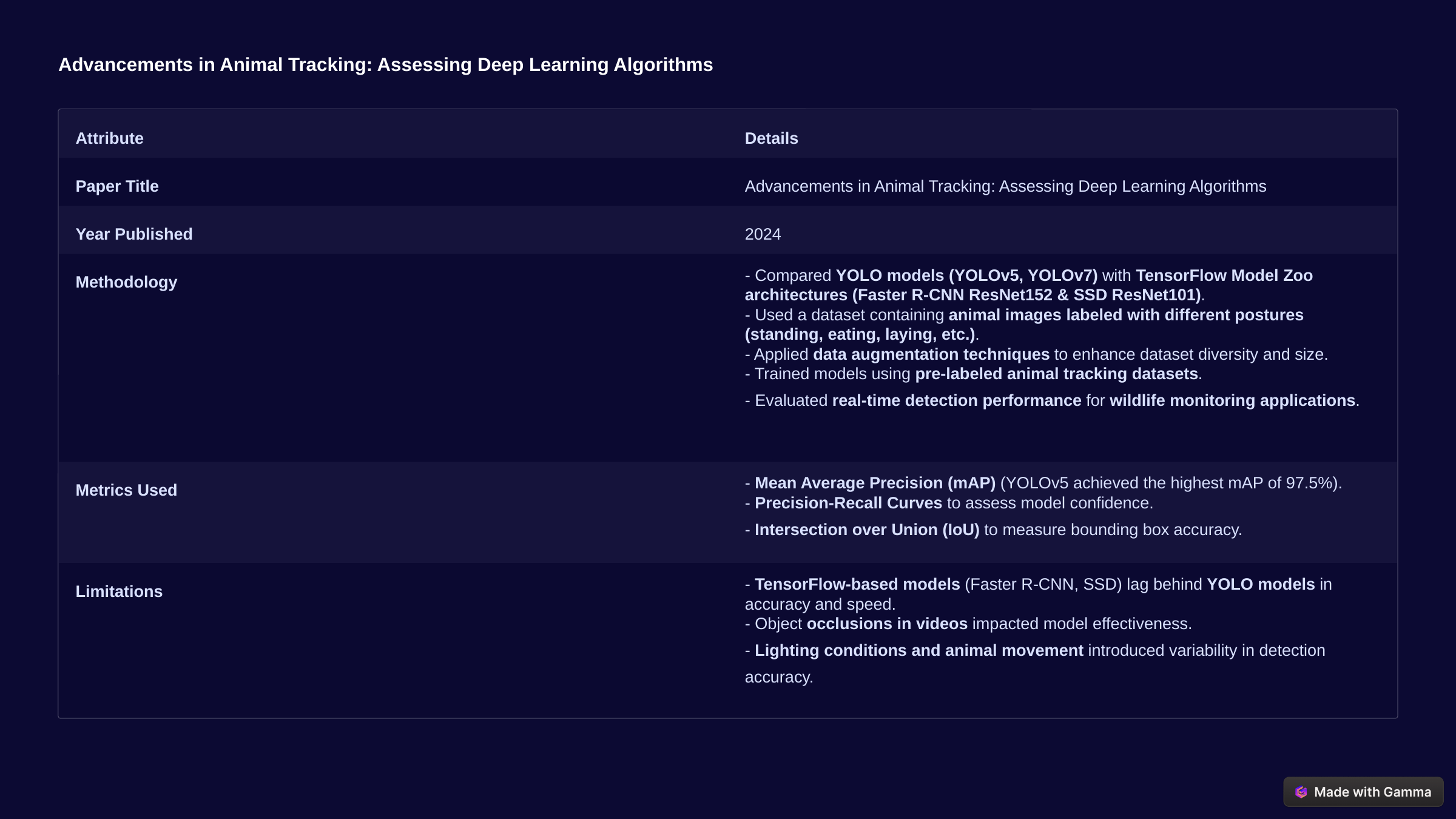

Advancements in Animal Tracking: Assessing Deep Learning Algorithms

Attribute
Details

Paper Title
Advancements in Animal Tracking: Assessing Deep Learning Algorithms

Year Published
2024

Methodology
- Compared YOLO models (YOLOv5, YOLOv7) with TensorFlow Model Zoo architectures (Faster R-CNN ResNet152 & SSD ResNet101).
- Used a dataset containing animal images labeled with different postures (standing, eating, laying, etc.).
- Applied data augmentation techniques to enhance dataset diversity and size.
- Trained models using pre-labeled animal tracking datasets.
- Evaluated real-time detection performance for wildlife monitoring applications.

Metrics Used
- Mean Average Precision (mAP) (YOLOv5 achieved the highest mAP of 97.5%).
- Precision-Recall Curves to assess model confidence.
- Intersection over Union (IoU) to measure bounding box accuracy.

Limitations
- TensorFlow-based models (Faster R-CNN, SSD) lag behind YOLO models in accuracy and speed.
- Object occlusions in videos impacted model effectiveness.
- Lighting conditions and animal movement introduced variability in detection accuracy.
​